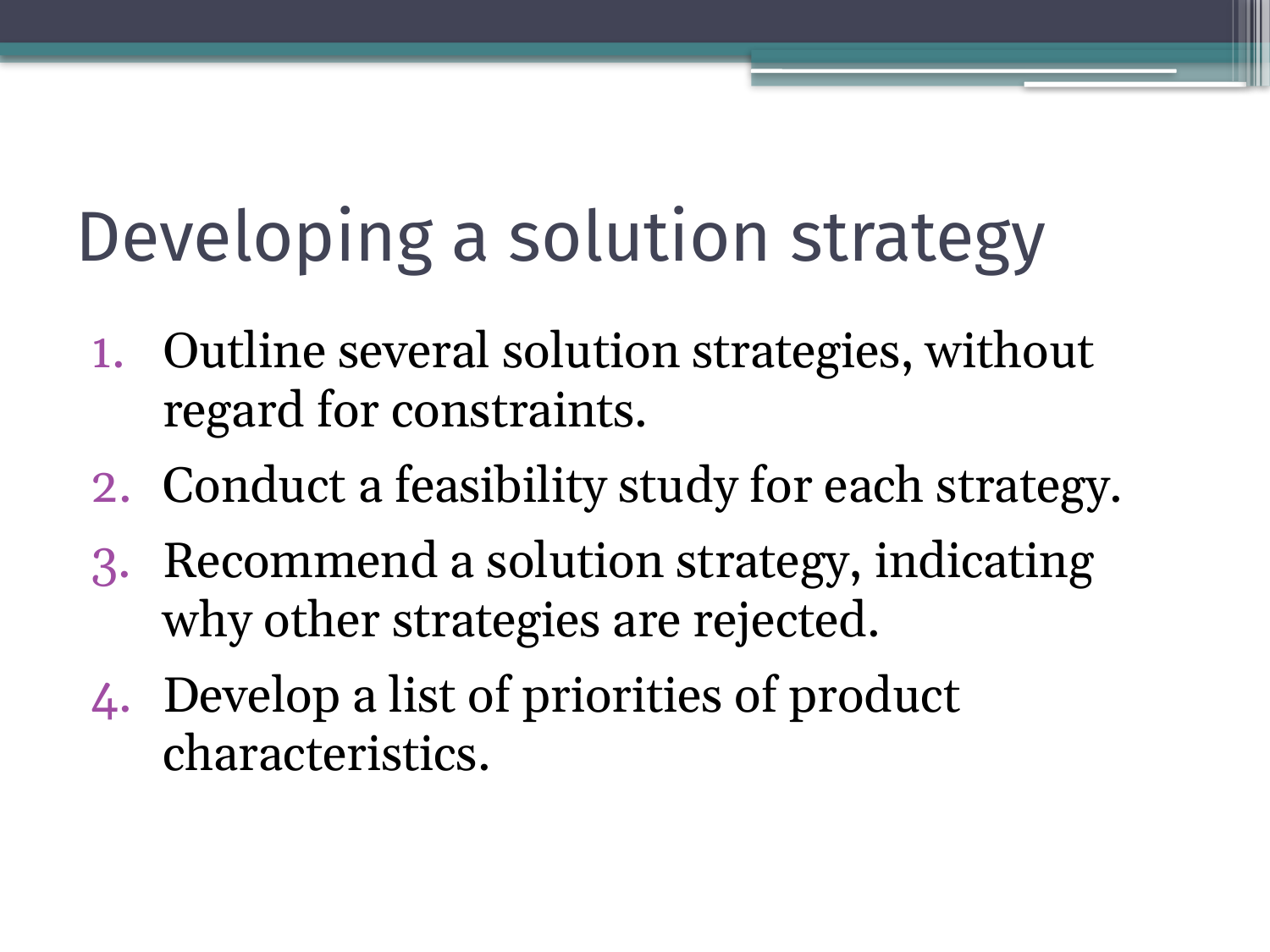

# Developing a solution strategy
Outline several solution strategies, without regard for constraints.
Conduct a feasibility study for each strategy.
Recommend a solution strategy, indicating why other strategies are rejected.
Develop a list of priorities of product characteristics.